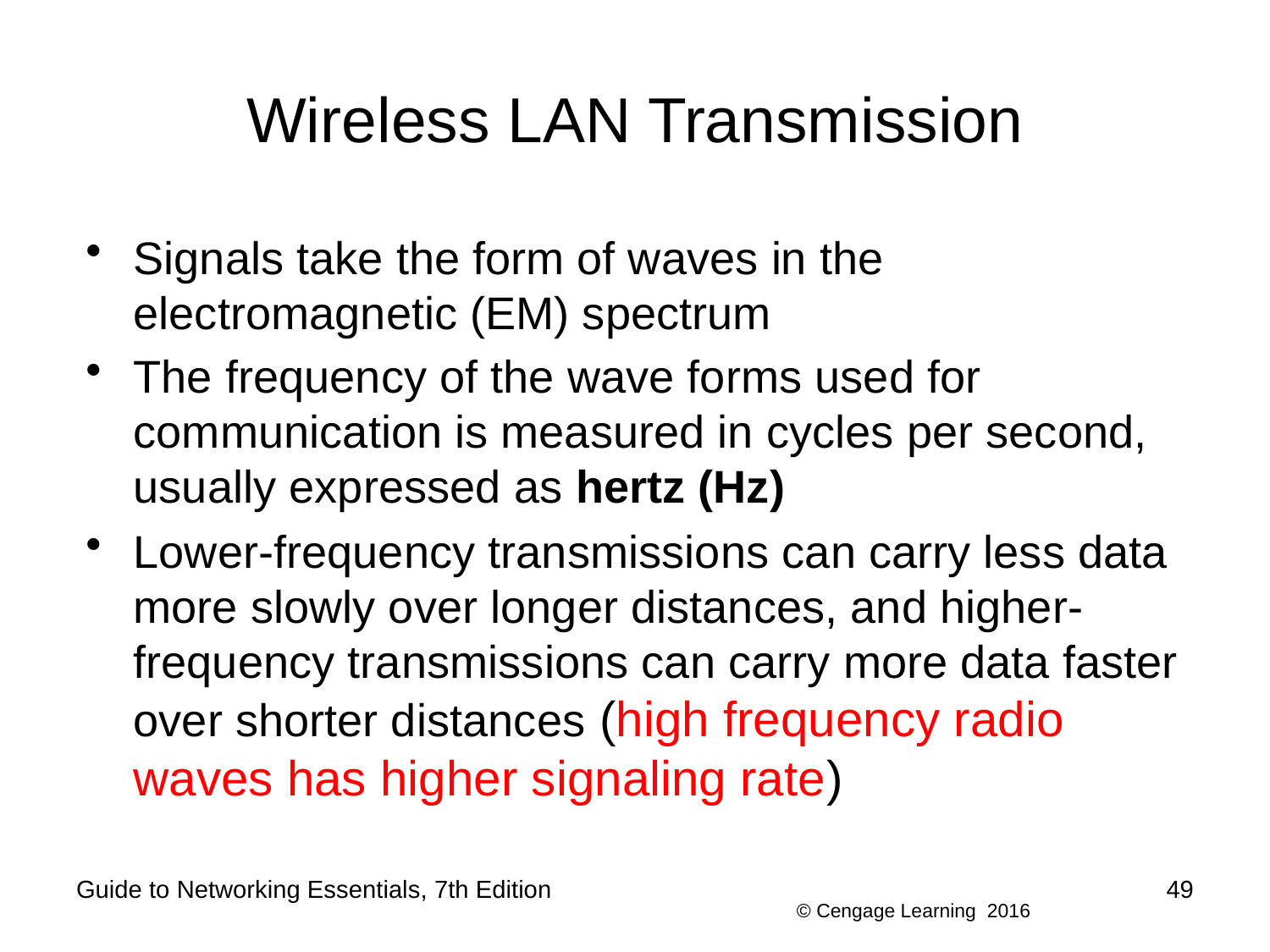

# Wireless LAN Transmission
Signals take the form of waves in the electromagnetic (EM) spectrum
The frequency of the wave forms used for communication is measured in cycles per second, usually expressed as hertz (Hz)
Lower-frequency transmissions can carry less data more slowly over longer distances, and higher-frequency transmissions can carry more data faster over shorter distances (high frequency radio waves has higher signaling rate)

Guide to Networking Essentials, 7th Edition
49